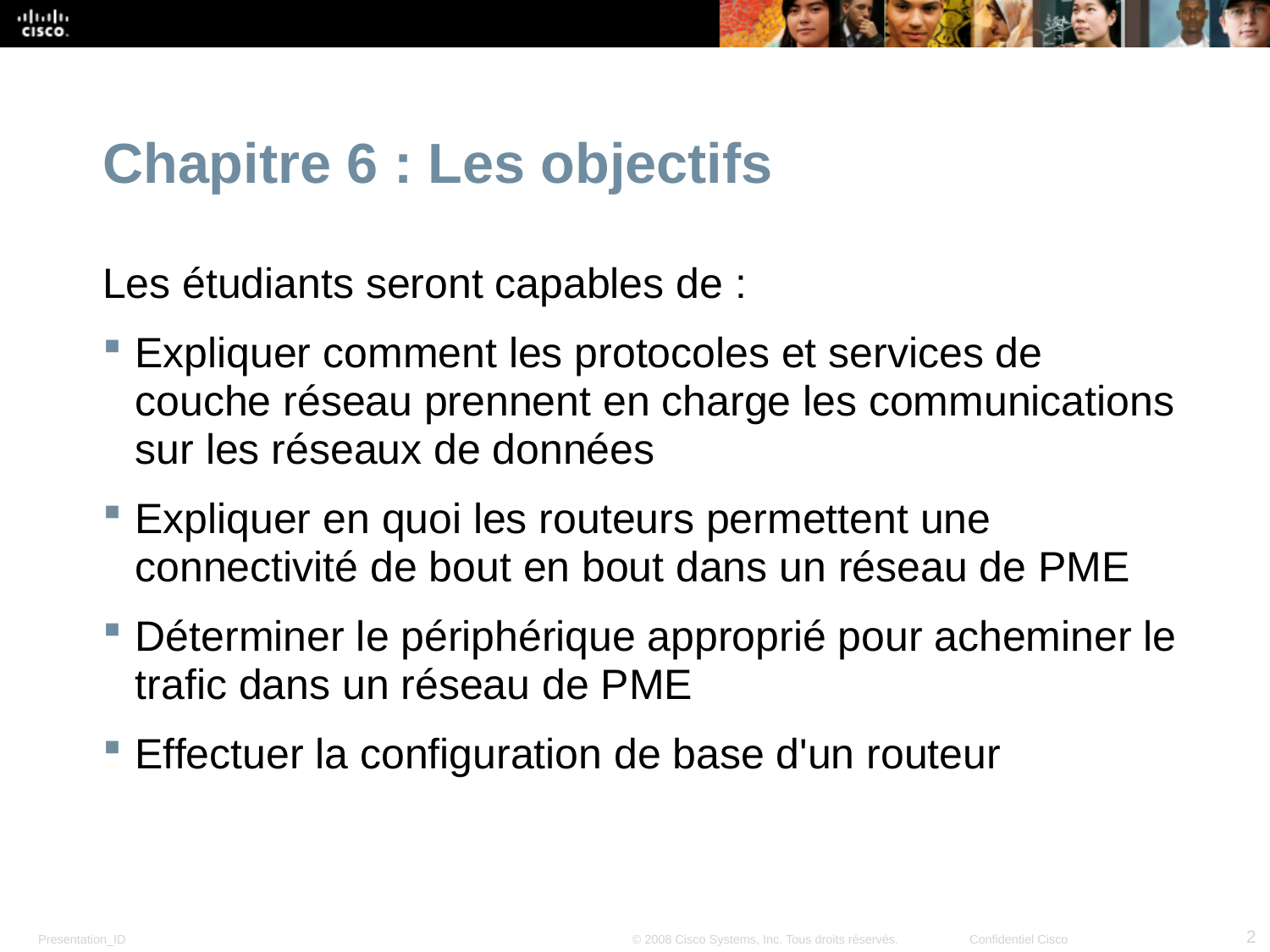

Chapitre 6 : Les objectifs
Les étudiants seront capables de :
Expliquer comment les protocoles et services de couche réseau prennent en charge les communications sur les réseaux de données
Expliquer en quoi les routeurs permettent une connectivité de bout en bout dans un réseau de PME
Déterminer le périphérique approprié pour acheminer le trafic dans un réseau de PME
Effectuer la configuration de base d'un routeur